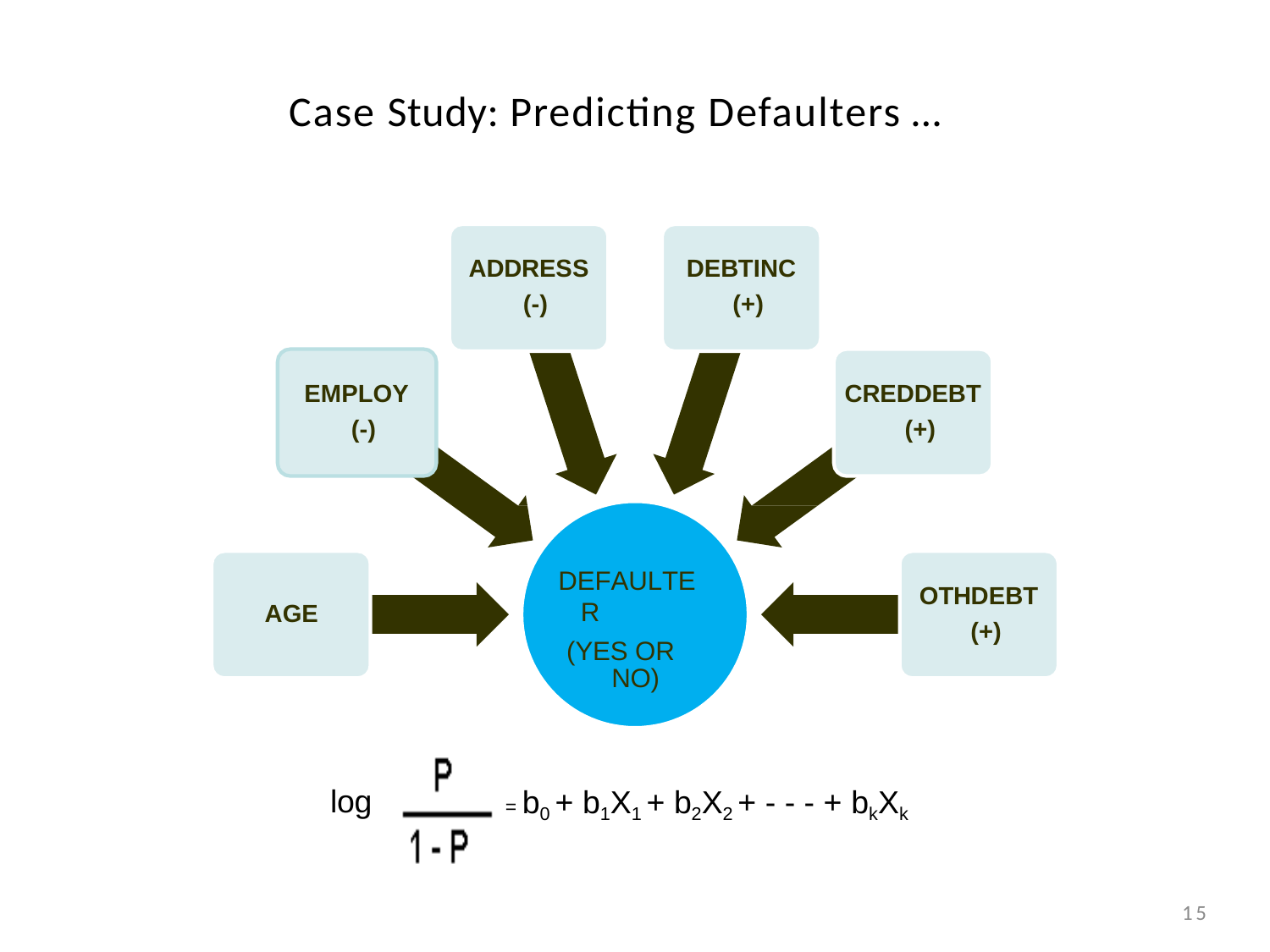

# Case Study: Predicting Defaulters …

ADDRESS  (-)
DEBTINC  (+)

EMPLOY  (-)
CREDDEBT  (+)

DEFAULTER
(YES OR  NO)
OTHDEBT  (+)

AGE

log
= b0 + b1X1 + b2X2 + - - - + bkXk
15